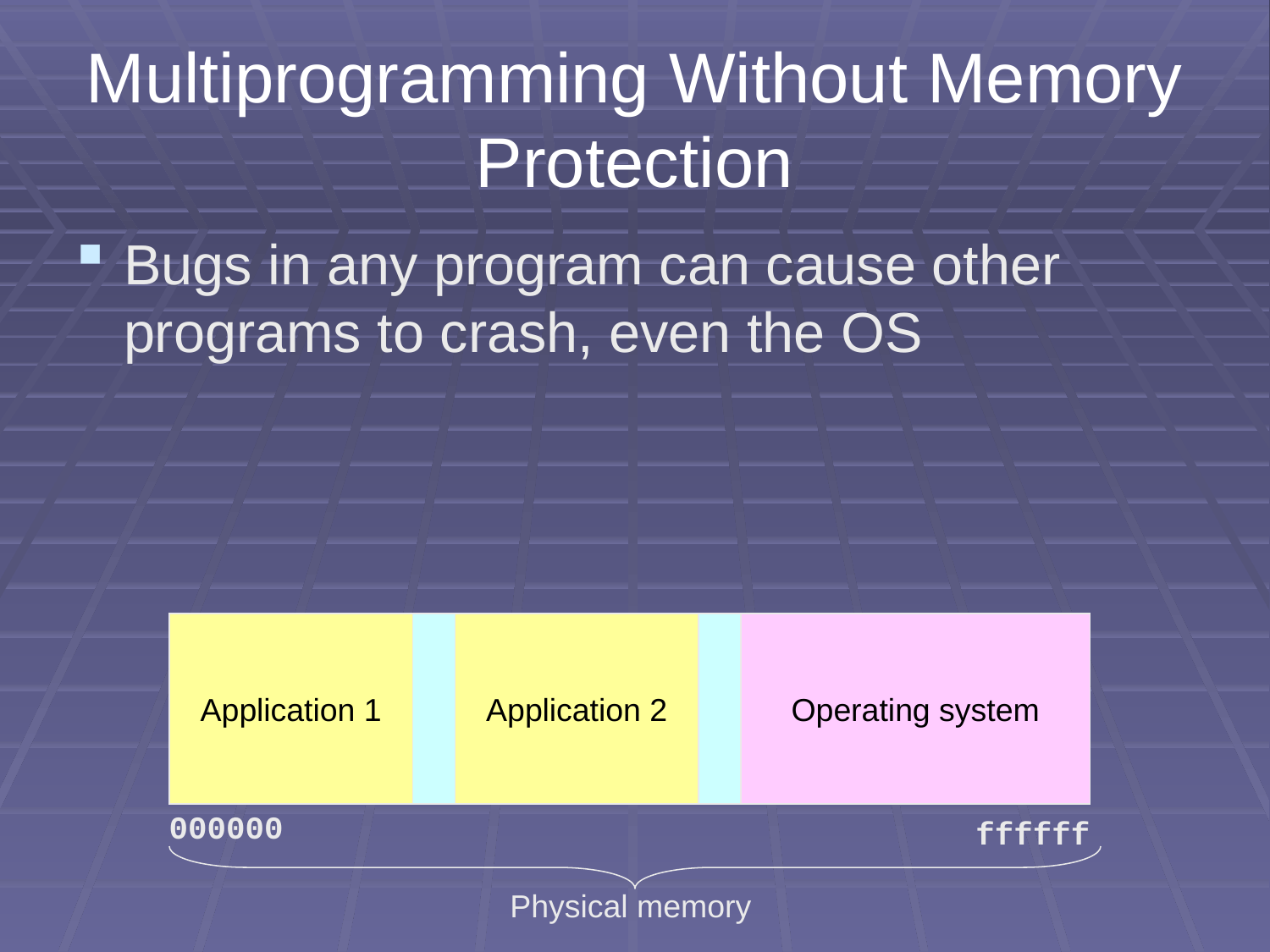

# Multiprogramming Without Memory Protection
Bugs in any program can cause other programs to crash, even the OS

Application 1
Application 2
Operating system
000000
ffffff
Physical memory